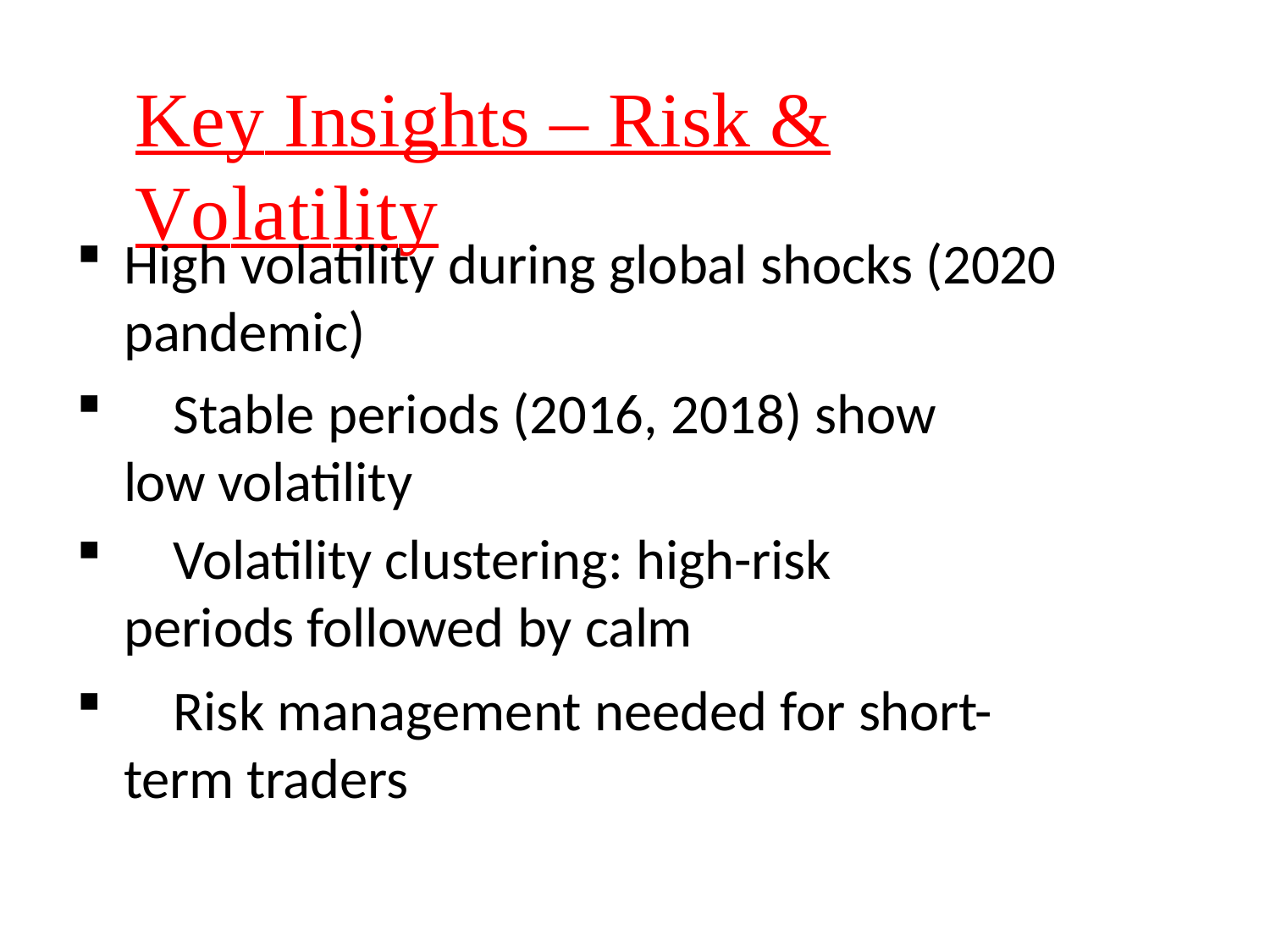

# Key Insights – Risk & Volatility
High volatility during global shocks (2020 pandemic)
	Stable periods (2016, 2018) show low volatility
	Volatility clustering: high-risk periods followed by calm
	Risk management needed for short-term traders